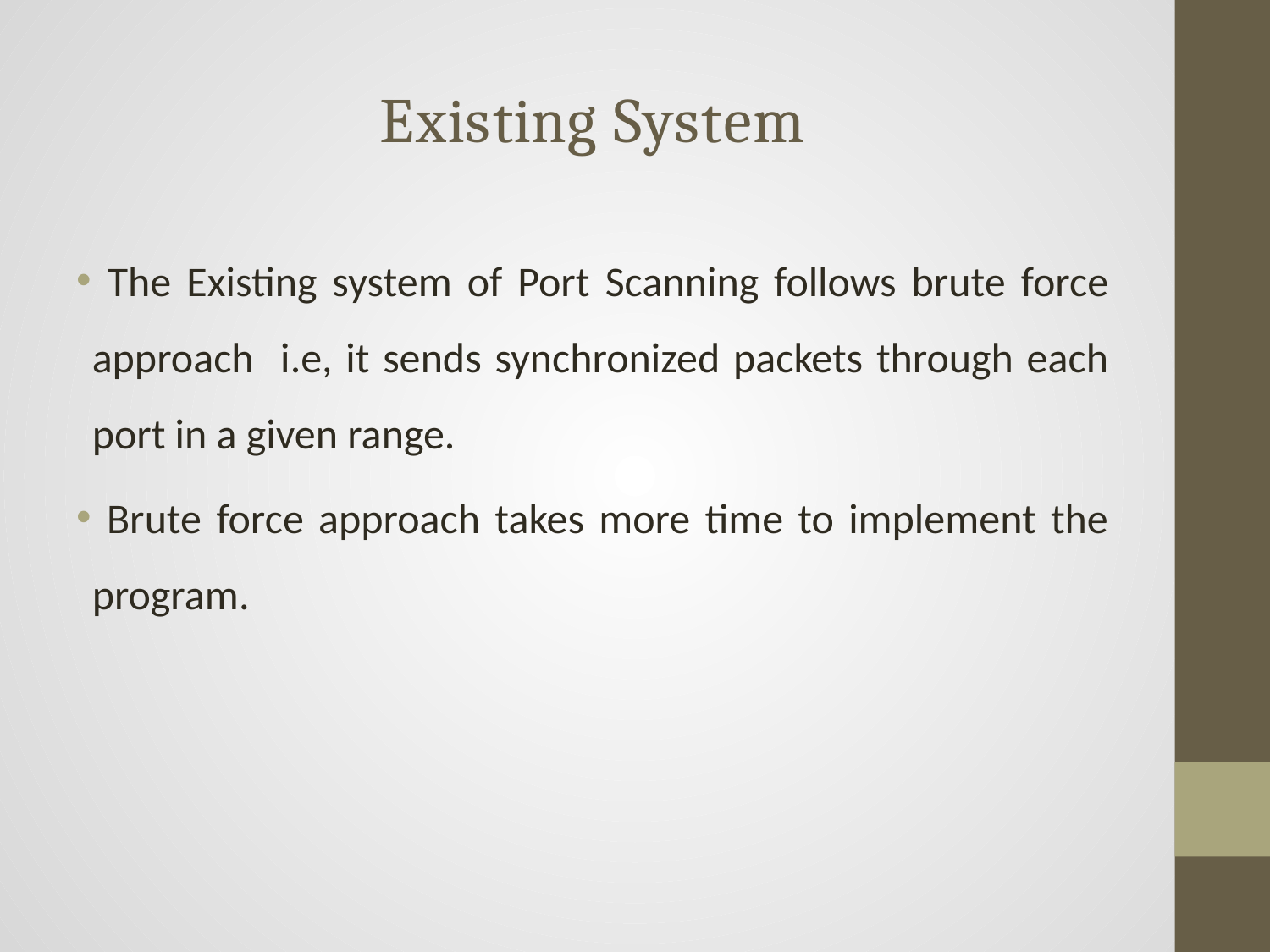

# Existing System
 The Existing system of Port Scanning follows brute force approach  i.e, it sends synchronized packets through each port in a given range.
 Brute force approach takes more time to implement the program.